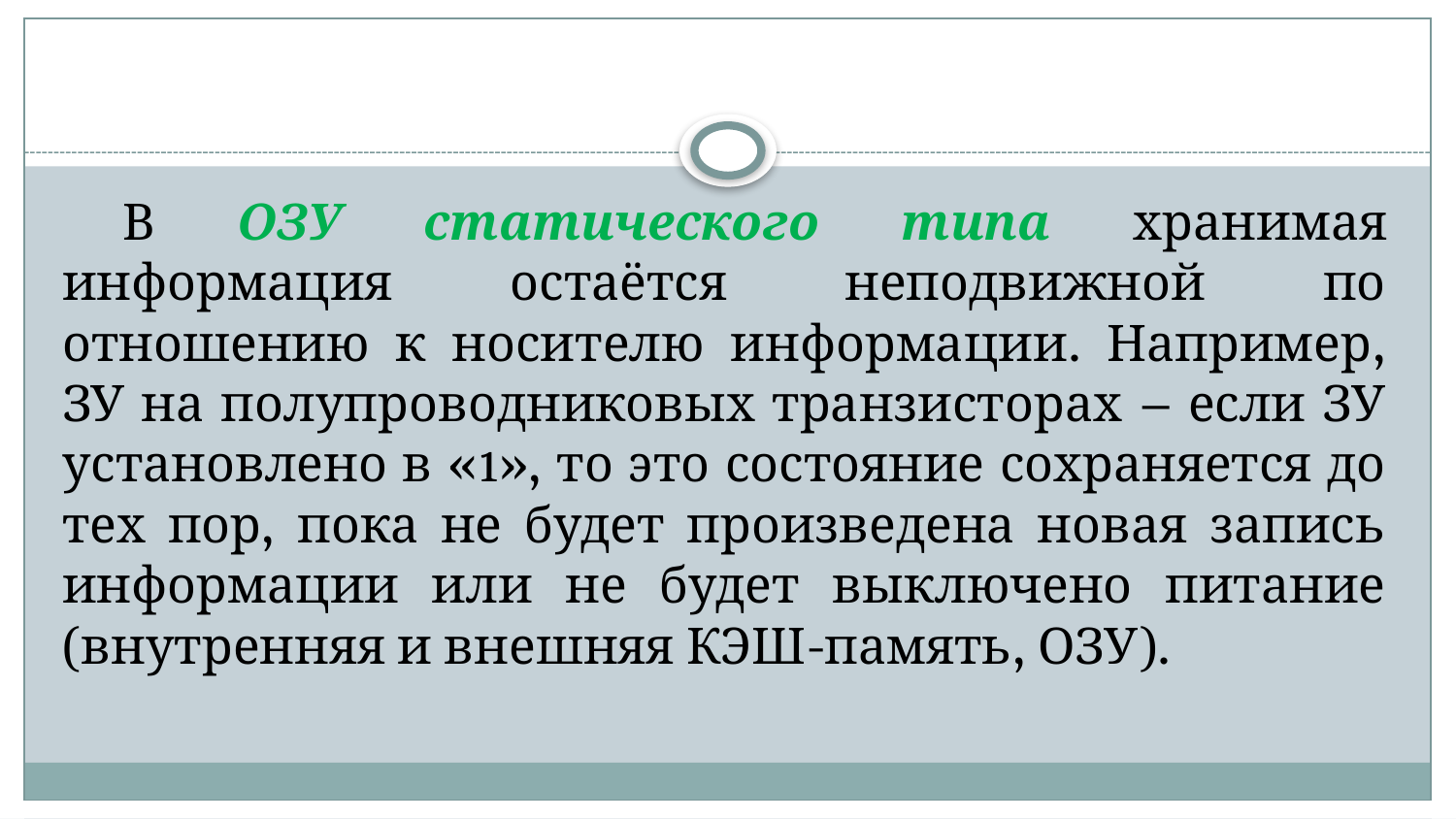

#
В ОЗУ статического типа хранимая информация остаётся неподвижной по отношению к носителю информации. Например, ЗУ на полупроводниковых транзисторах – если ЗУ установлено в «1», то это состояние сохраняется до тех пор, пока не будет произведена новая запись информации или не будет выключено питание (внутренняя и внешняя КЭШ-память, ОЗУ).